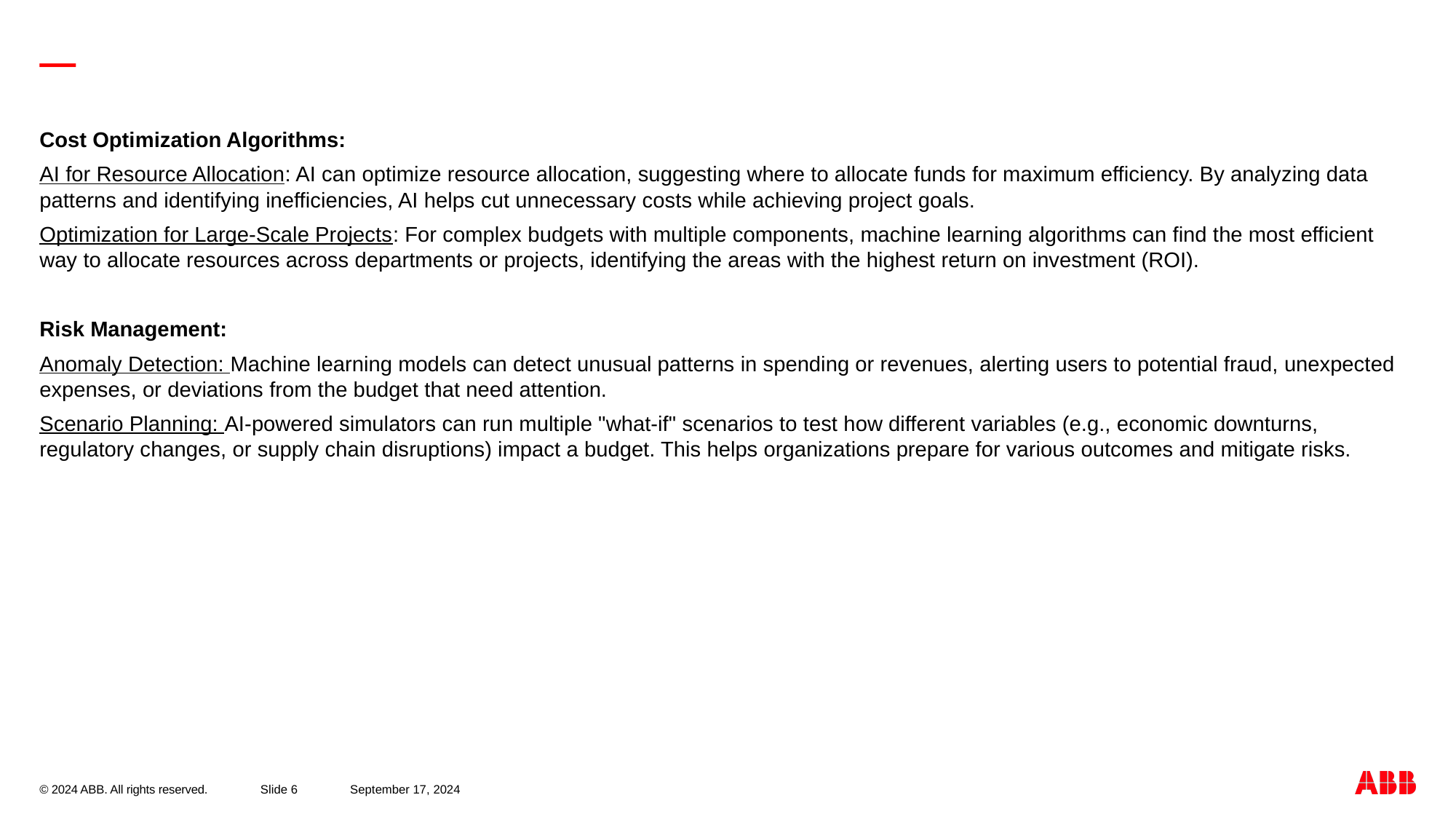

#

Cost Optimization Algorithms:
AI for Resource Allocation: AI can optimize resource allocation, suggesting where to allocate funds for maximum efficiency. By analyzing data patterns and identifying inefficiencies, AI helps cut unnecessary costs while achieving project goals.
Optimization for Large-Scale Projects: For complex budgets with multiple components, machine learning algorithms can find the most efficient way to allocate resources across departments or projects, identifying the areas with the highest return on investment (ROI).

Risk Management:
Anomaly Detection: Machine learning models can detect unusual patterns in spending or revenues, alerting users to potential fraud, unexpected expenses, or deviations from the budget that need attention.
Scenario Planning: AI-powered simulators can run multiple "what-if" scenarios to test how different variables (e.g., economic downturns, regulatory changes, or supply chain disruptions) impact a budget. This helps organizations prepare for various outcomes and mitigate risks.

September 17, 2024
Slide 6